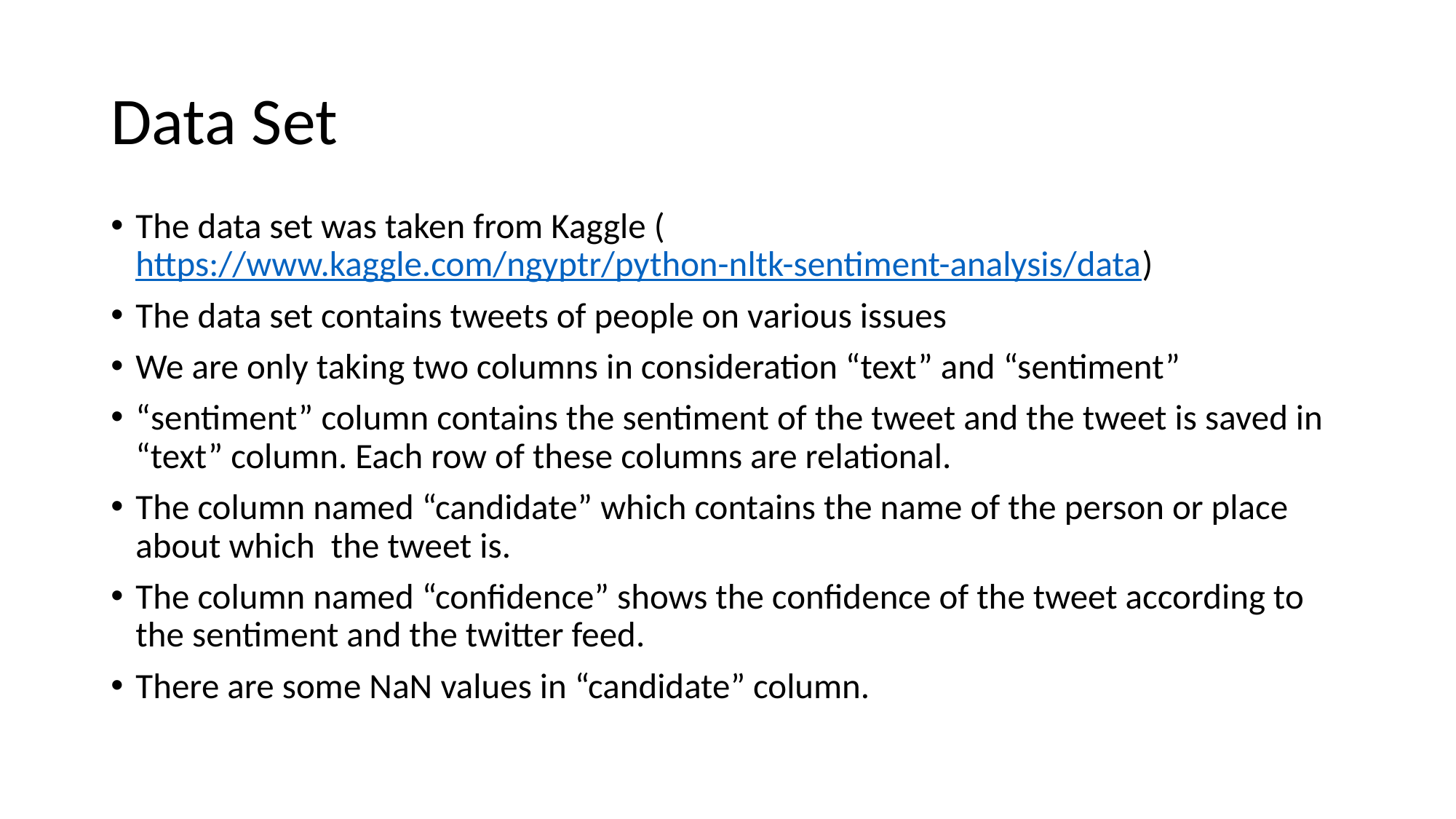

# Data Set
The data set was taken from Kaggle (https://www.kaggle.com/ngyptr/python-nltk-sentiment-analysis/data)
The data set contains tweets of people on various issues
We are only taking two columns in consideration “text” and “sentiment”
“sentiment” column contains the sentiment of the tweet and the tweet is saved in “text” column. Each row of these columns are relational.
The column named “candidate” which contains the name of the person or place about which  the tweet is.
The column named “confidence” shows the confidence of the tweet according to the sentiment and the twitter feed.
There are some NaN values in “candidate” column.